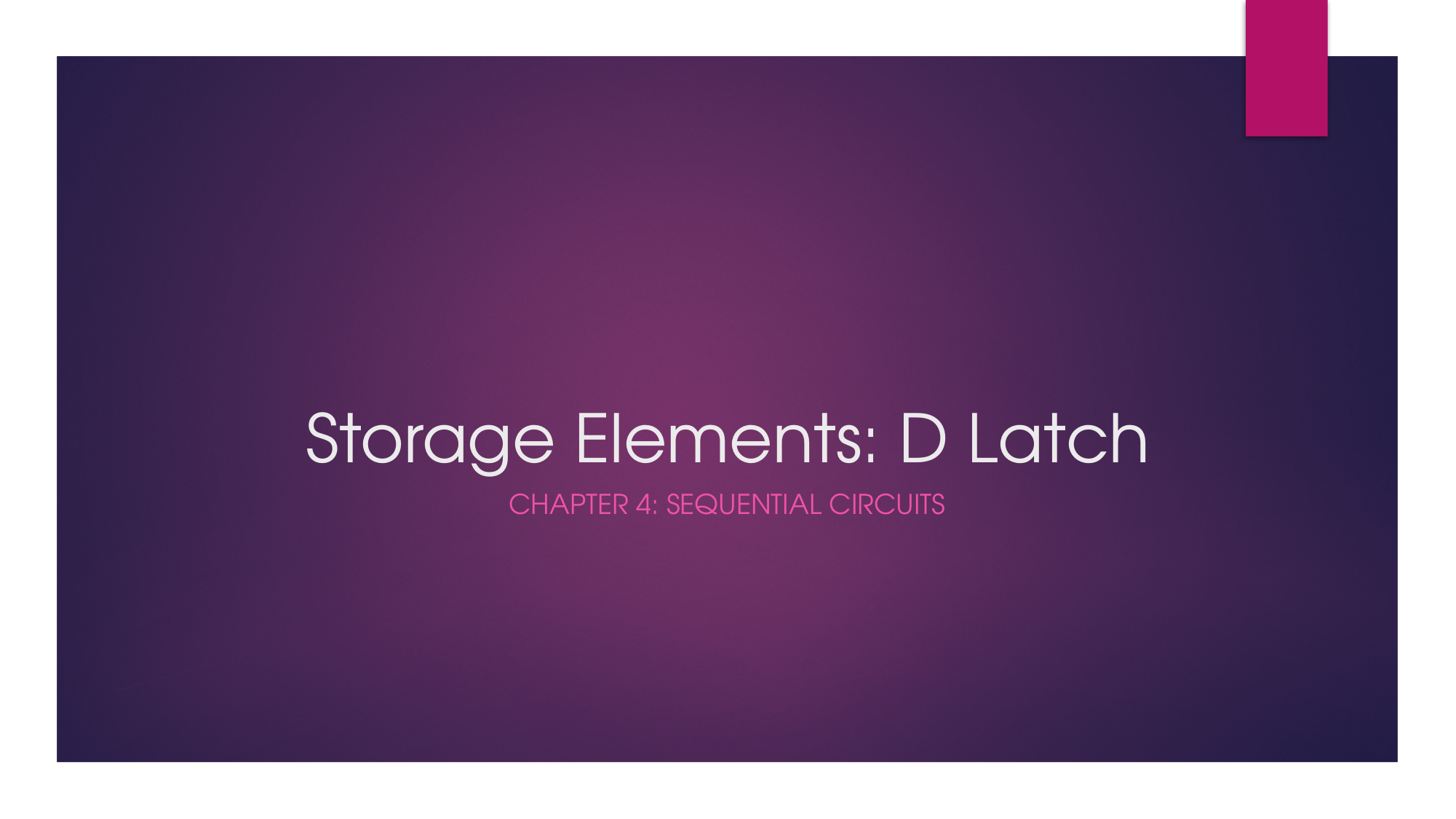

# Storage Elements: D Latch
Chapter 4: Sequential circuits